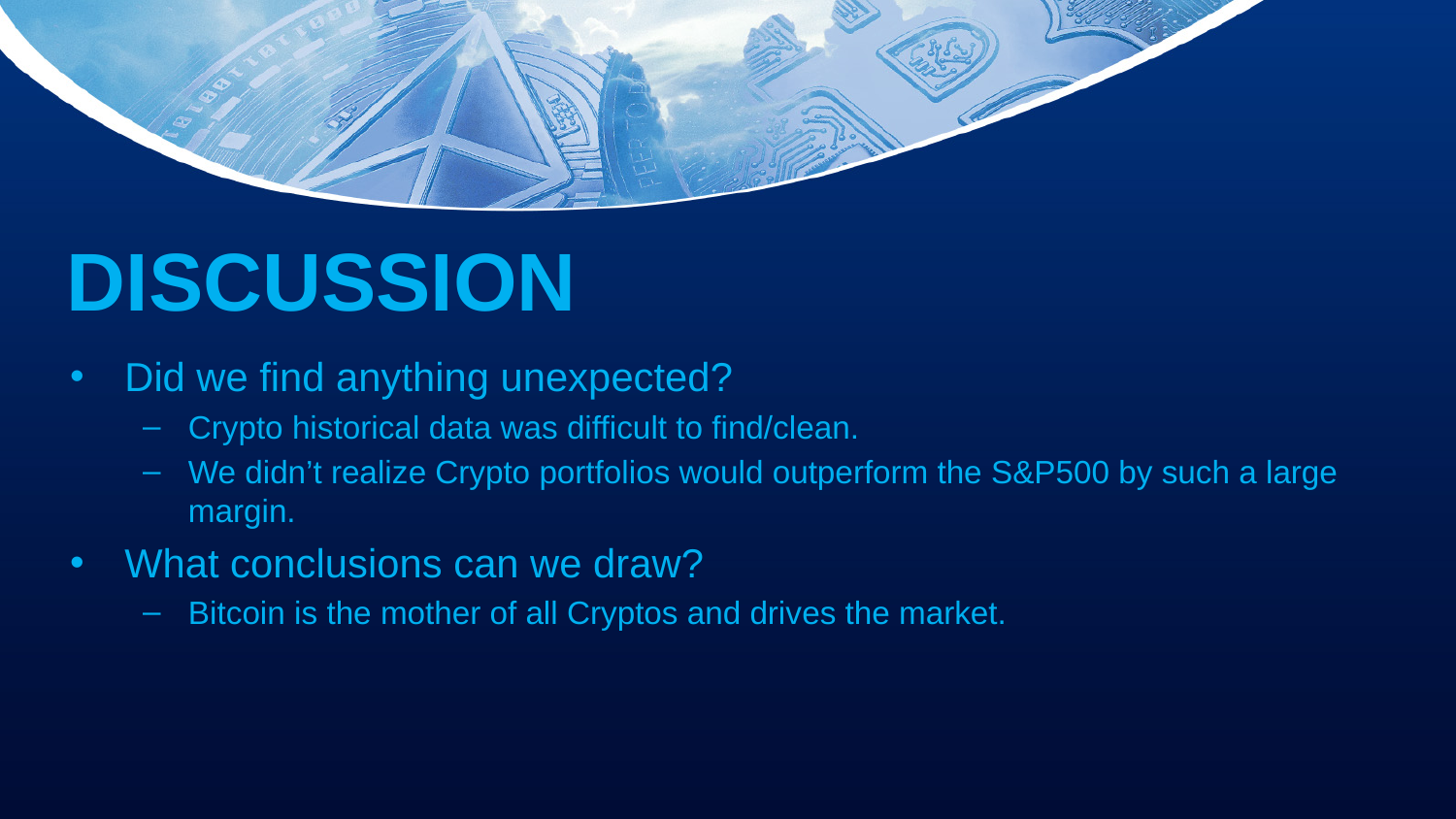

DISCUSSION
Did we find anything unexpected?
Crypto historical data was difficult to find/clean.
We didn’t realize Crypto portfolios would outperform the S&P500 by such a large margin.
What conclusions can we draw?
Bitcoin is the mother of all Cryptos and drives the market.